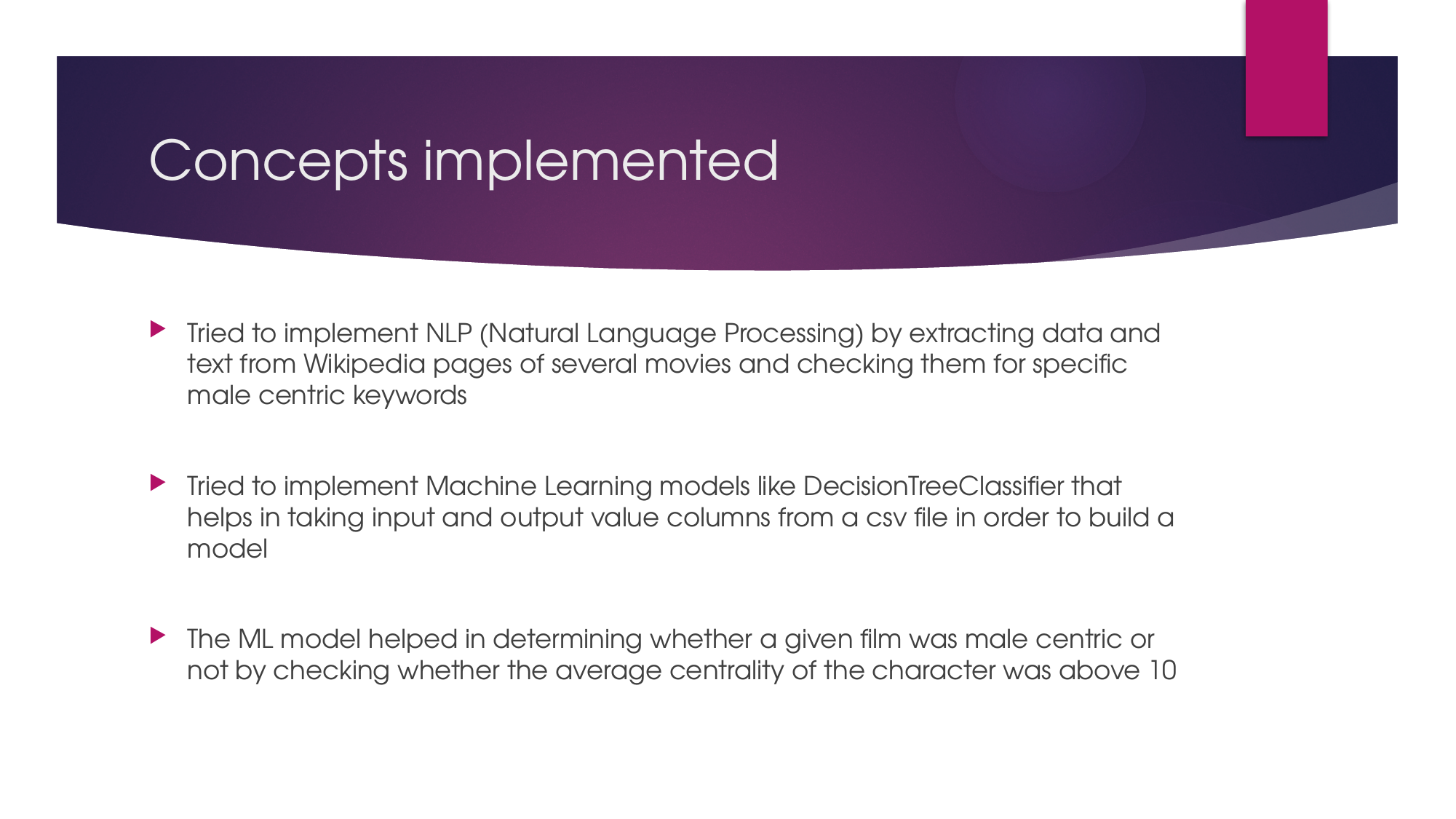

# Concepts implemented
Tried to implement NLP (Natural Language Processing) by extracting data and text from Wikipedia pages of several movies and checking them for specific male centric keywords

Tried to implement Machine Learning models like DecisionTreeClassifier that helps in taking input and output value columns from a csv file in order to build a model

The ML model helped in determining whether a given film was male centric or not by checking whether the average centrality of the character was above 10